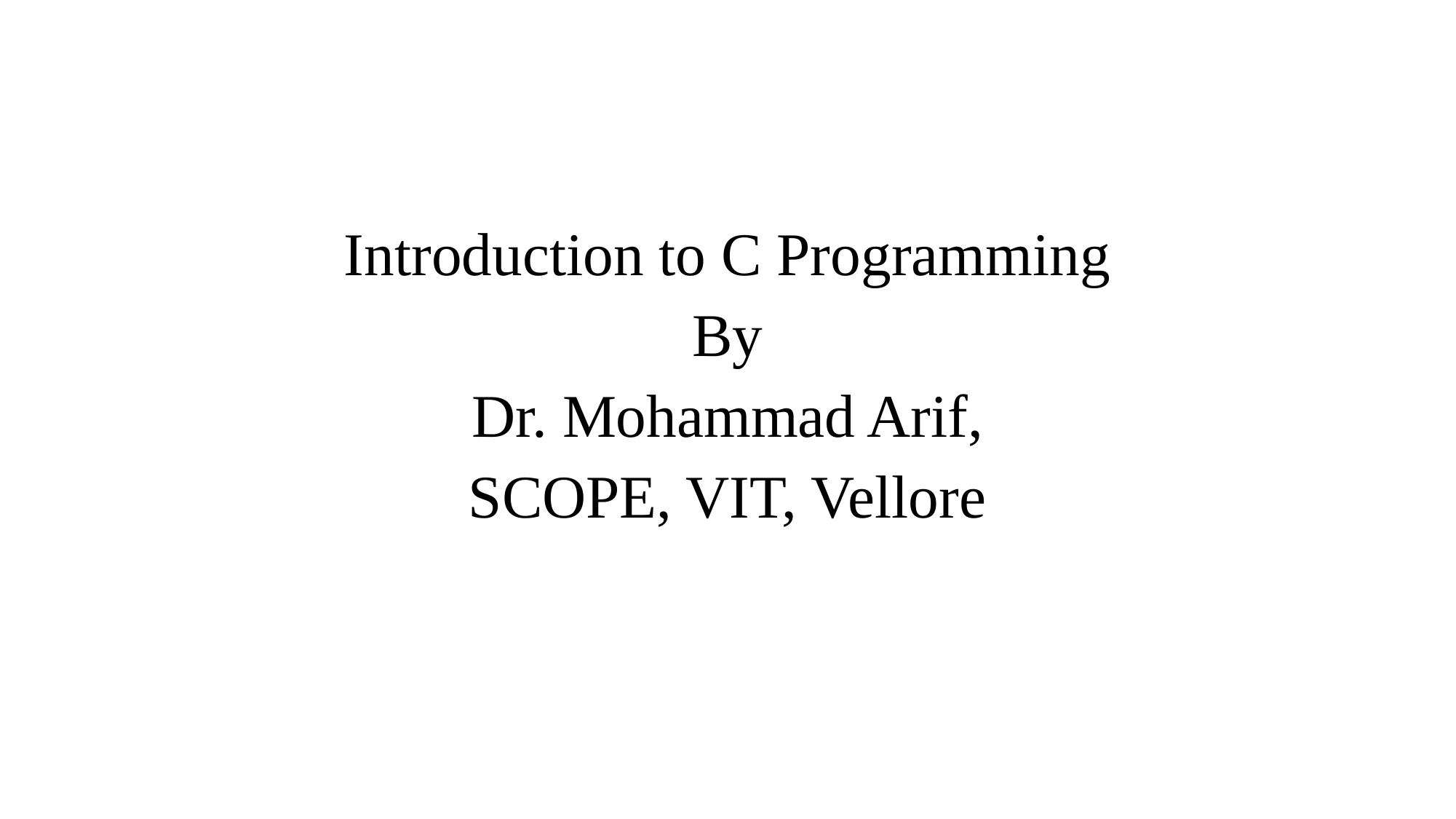

Introduction to C Programming
By
Dr. Mohammad Arif,
SCOPE, VIT, Vellore